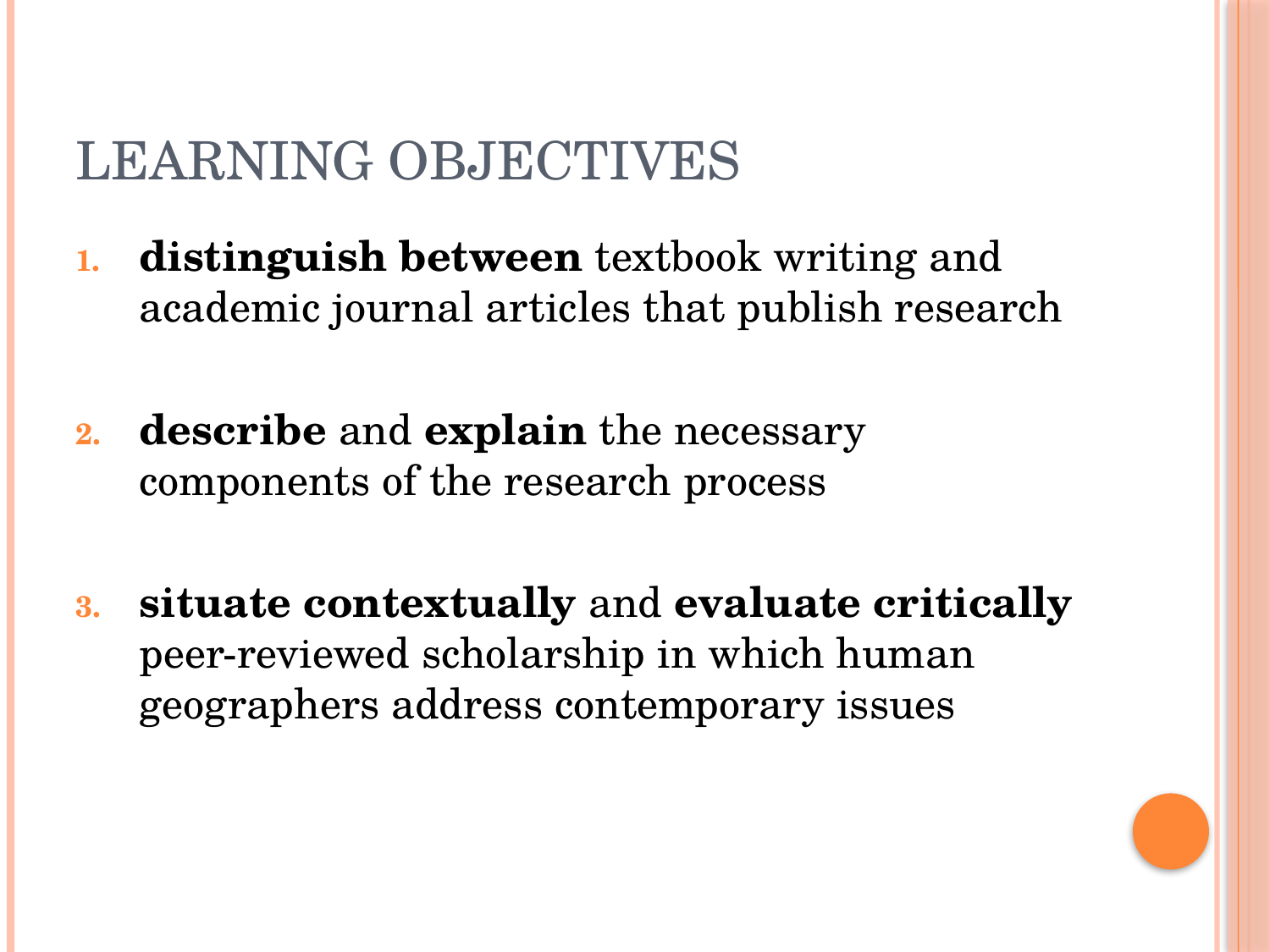

# Learning Objectives
distinguish between textbook writing and academic journal articles that publish research

describe and explain the necessary components of the research process

situate contextually and evaluate critically peer-reviewed scholarship in which human geographers address contemporary issues